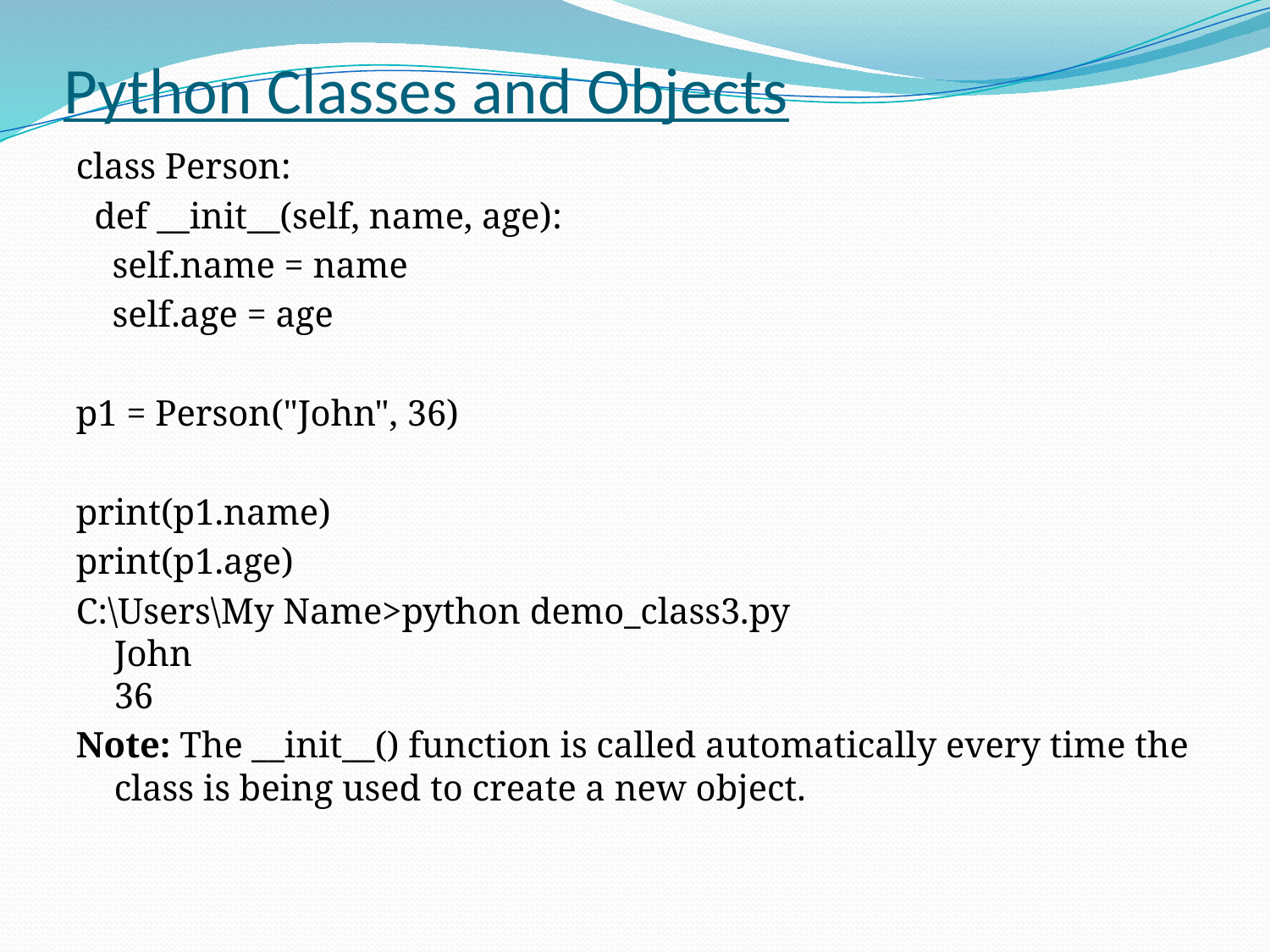

# Python Classes and Objects
class Person:
  def __init__(self, name, age):
    self.name = name
    self.age = age

p1 = Person("John", 36)

print(p1.name)
print(p1.age)
C:\Users\My Name>python demo_class3.py
John
36
Note: The __init__() function is called automatically every time the class is being used to create a new object.